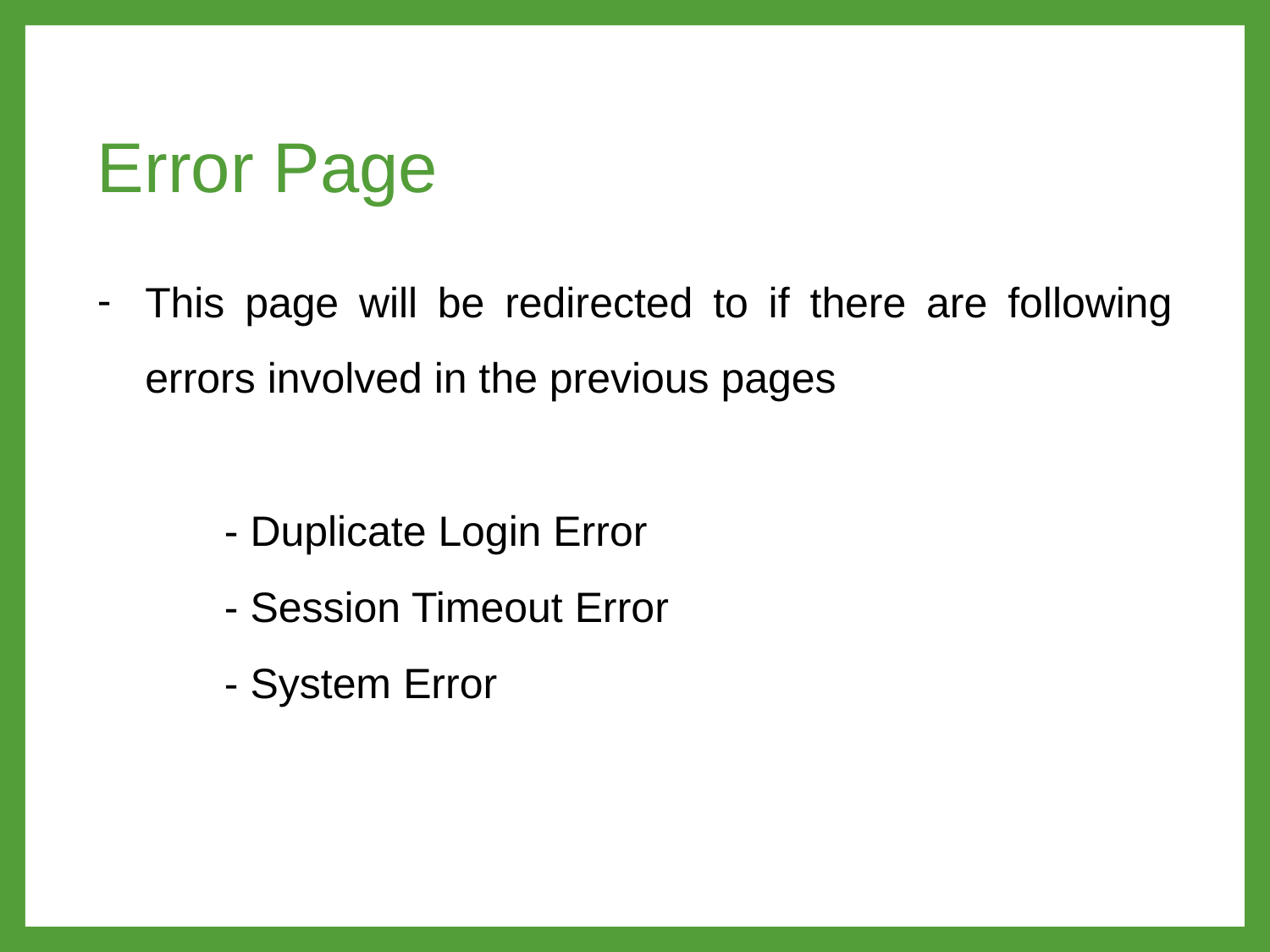

#
Error Page
This page will be redirected to if there are following errors involved in the previous pages

	- Duplicate Login Error
	- Session Timeout Error
	- System Error